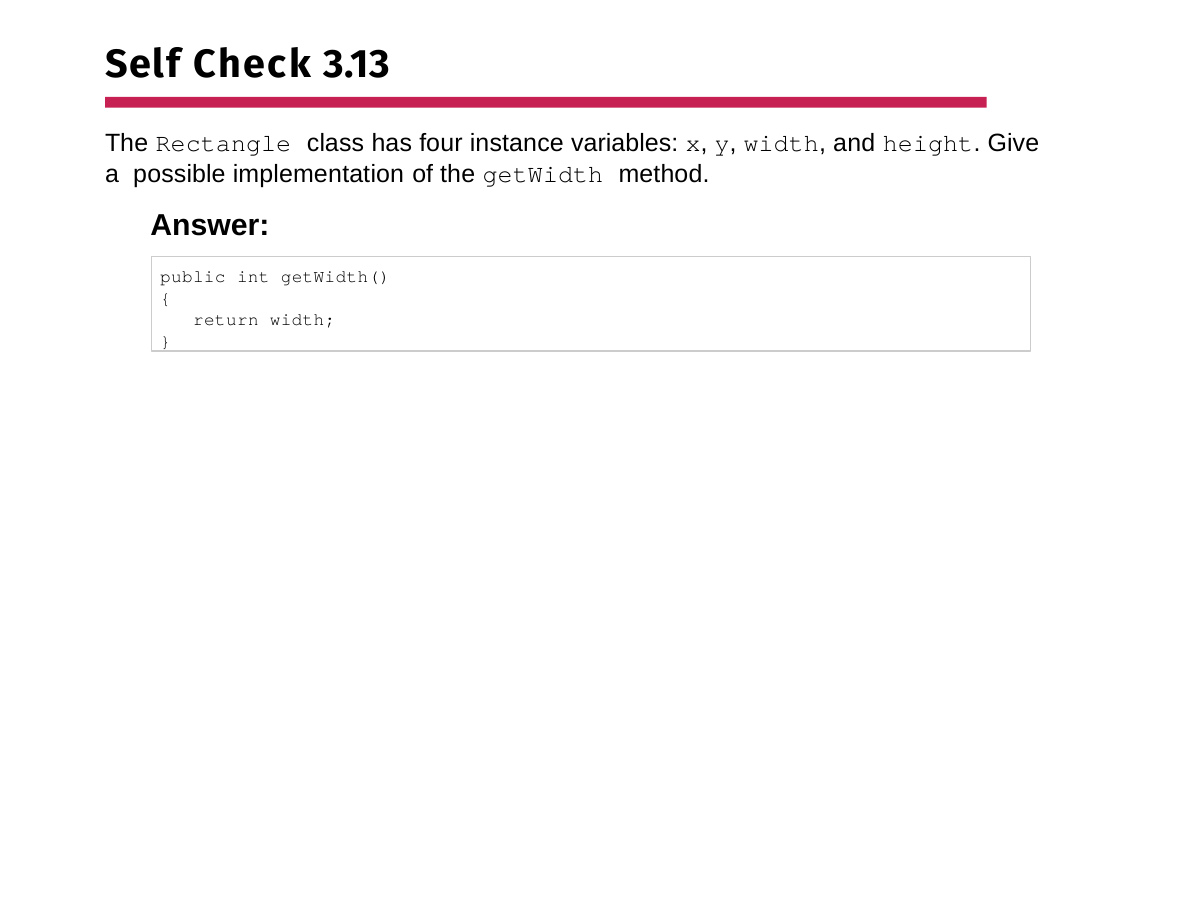

# Self Check 3.13

The Rectangle class has four instance variables: x, y, width, and height. Give a  possible implementation of the getWidth method.
Answer:
public int getWidth()
{
return width;
}